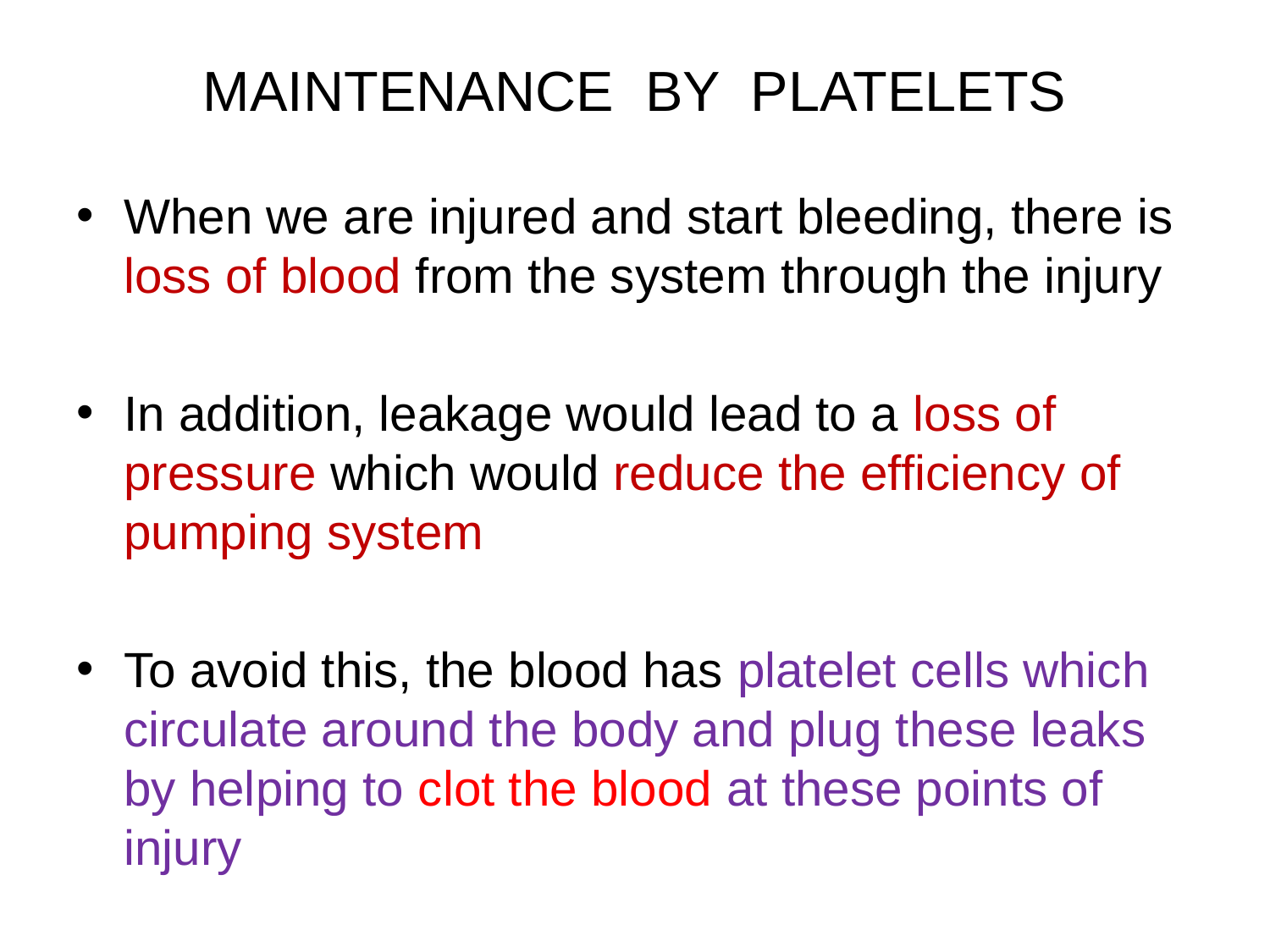

# MAINTENANCE  BY  PLATELETS
When we are injured and start bleeding, there is loss of blood from the system through the injury

In addition, leakage would lead to a loss of pressure which would reduce the efficiency of pumping system

To avoid this, the blood has platelet cells which circulate around the body and plug these leaks by helping to clot the blood at these points of injury